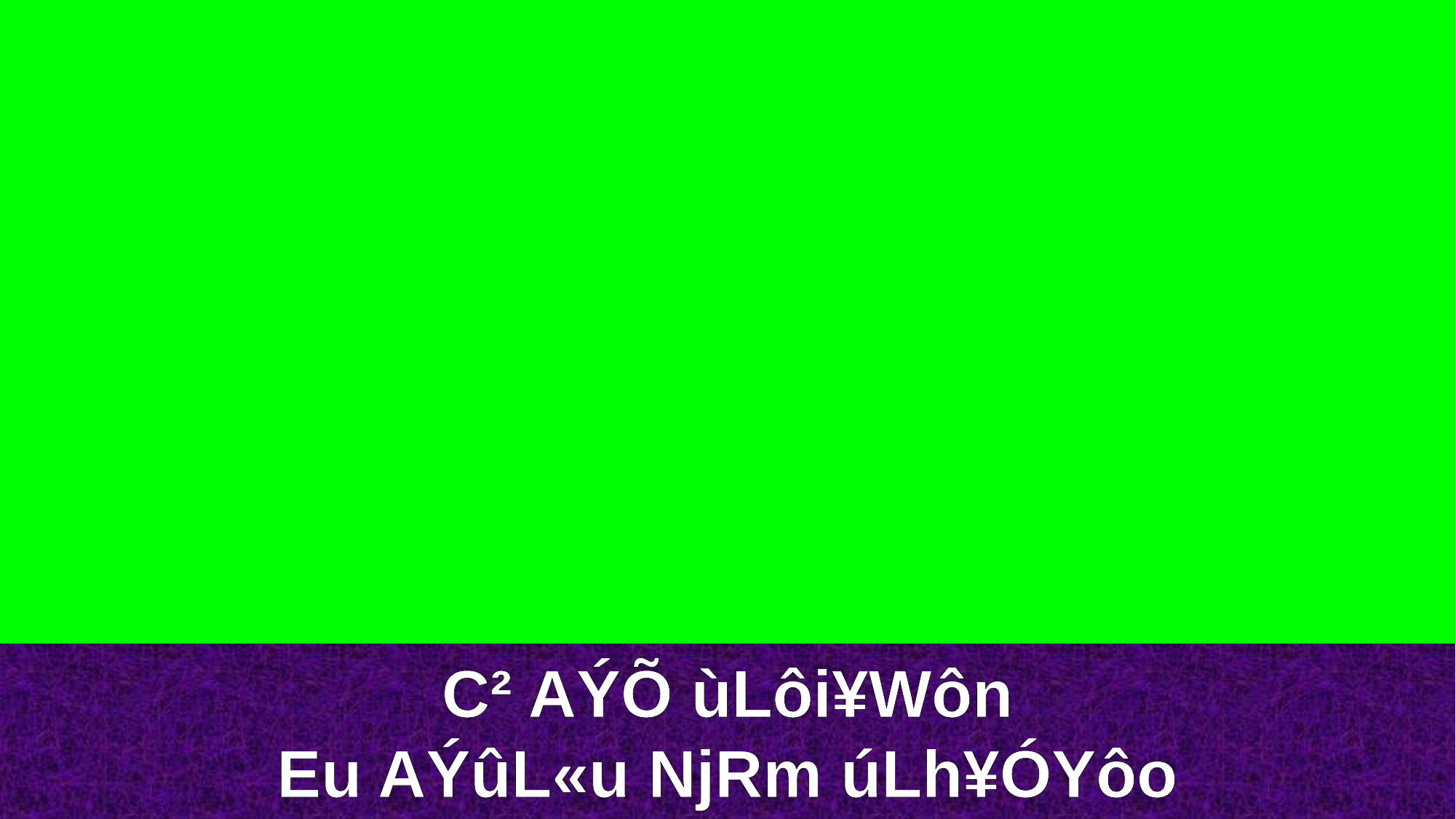

C² AÝÕ ùLôi¥Wôn
Eu AÝûL«u NjRm úLh¥ÓYôo